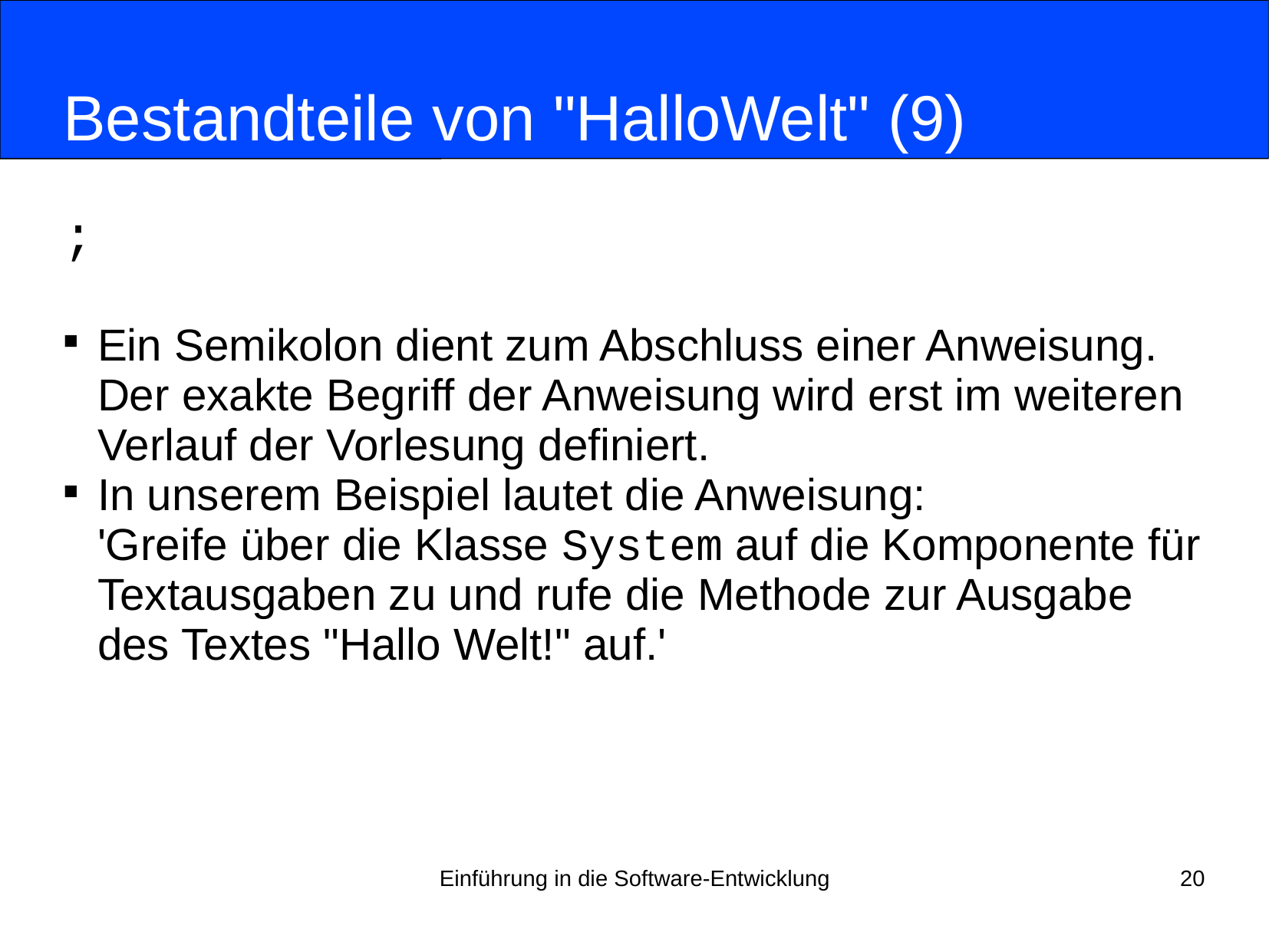

# Bestandteile von "HalloWelt" (9)
;

Ein Semikolon dient zum Abschluss einer Anweisung. Der exakte Begriff der Anweisung wird erst im weiteren Verlauf der Vorlesung definiert.
In unserem Beispiel lautet die Anweisung:
'Greife über die Klasse System auf die Komponente für Textausgaben zu und rufe die Methode zur Ausgabe des Textes "Hallo Welt!" auf.'

Einführung in die Software-Entwicklung
20